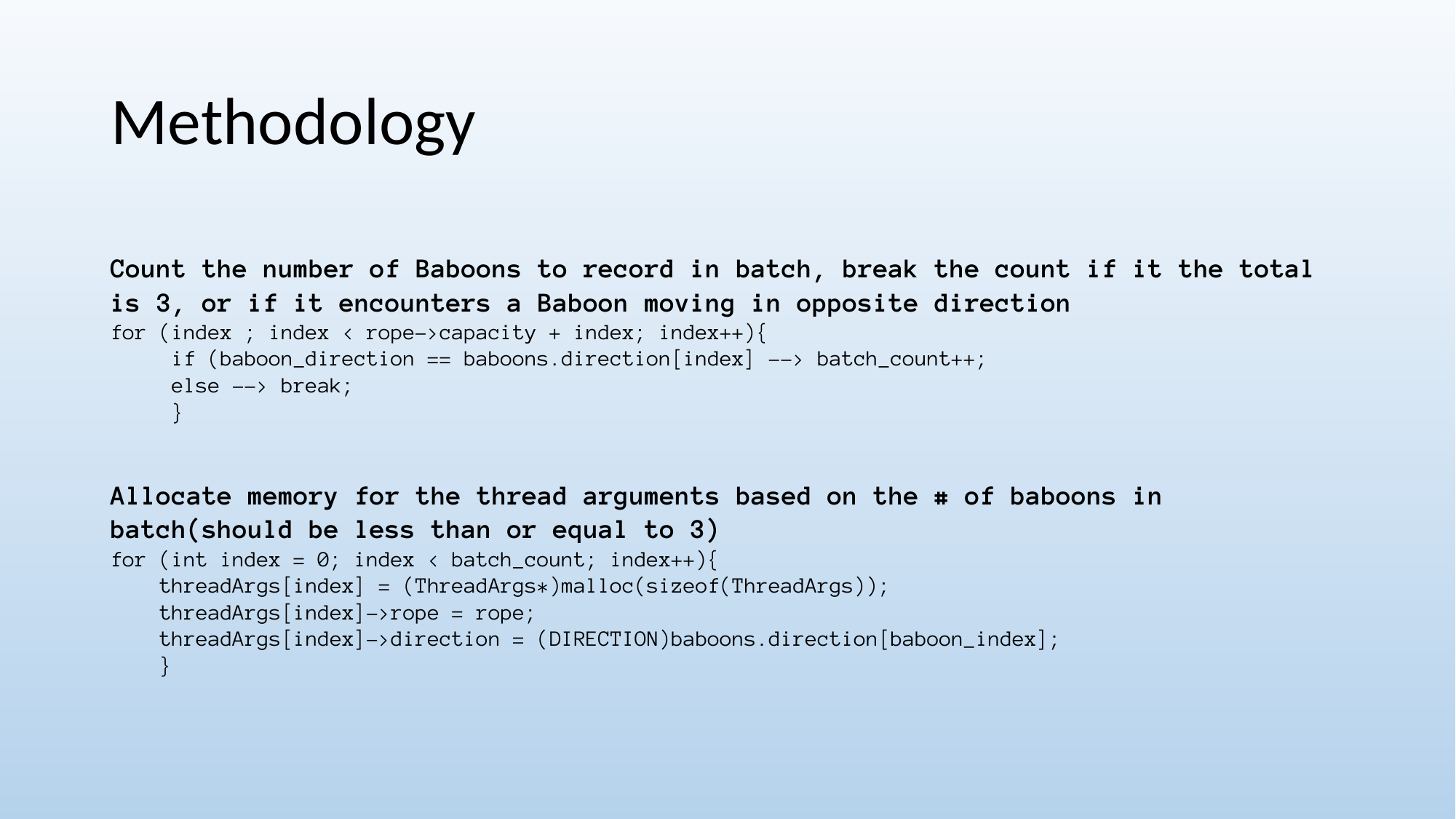

# Methodology

Count the number of Baboons to record in batch, break the count if it the total is 3, or if it encounters a Baboon moving in opposite direction
for (index ; index < rope->capacity + index; index++){
     if (baboon_direction == baboons.direction[index] --> batch_count++;
     else --> break;
     }

Allocate memory for the thread arguments based on the # of baboons in batch(should be less than or equal to 3)
for (int index = 0; index < batch_count; index++){
    threadArgs[index] = (ThreadArgs*)malloc(sizeof(ThreadArgs));
    threadArgs[index]->rope = rope;
    threadArgs[index]->direction = (DIRECTION)baboons.direction[baboon_index];
    }